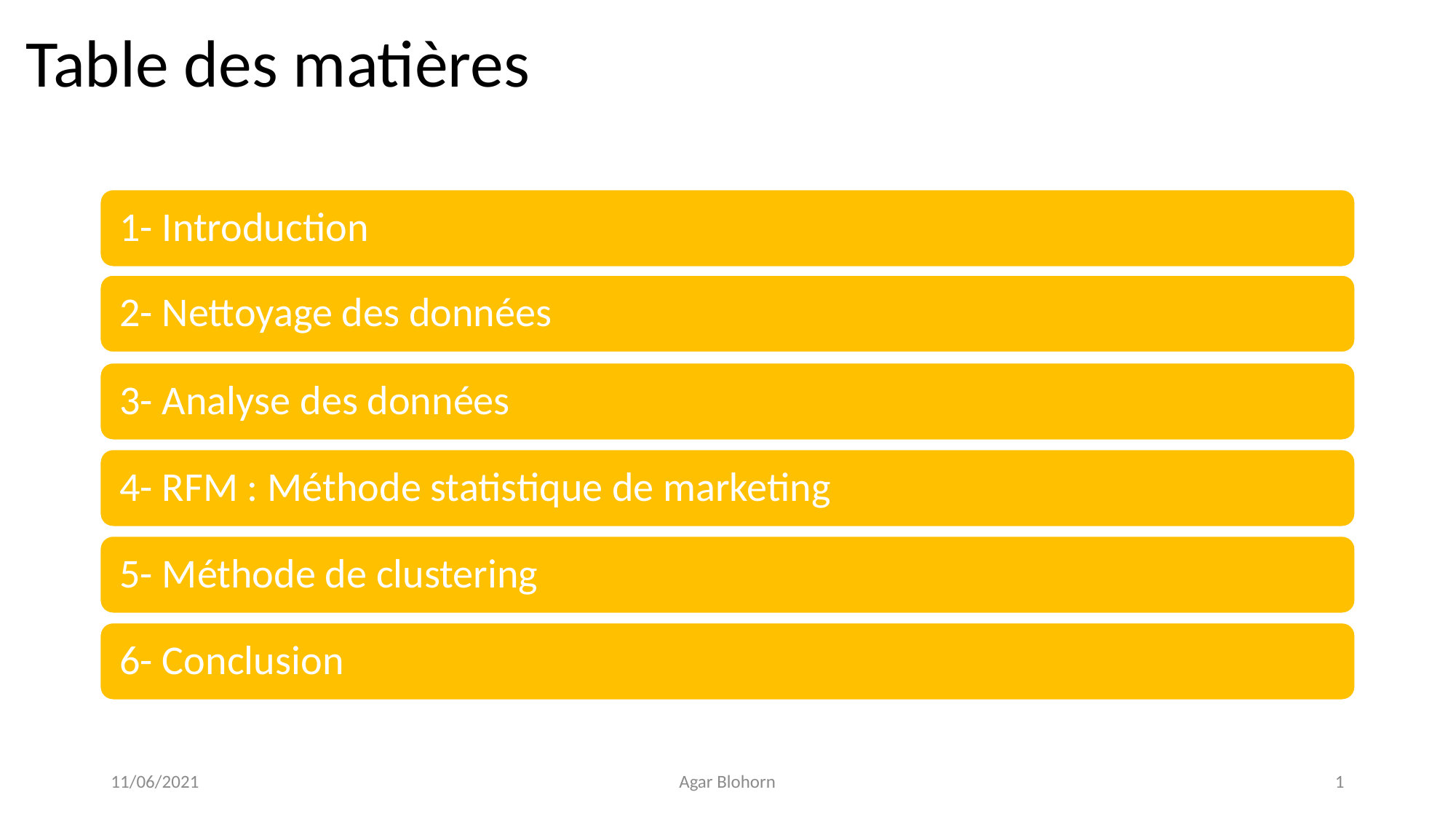

# Table des matières
1- Introduction
2- Nettoyage des données
3- Analyse des données
4- RFM : Méthode statistique de marketing
5- Méthode de clustering
6- Conclusion
11/06/2021
Agar Blohorn
1